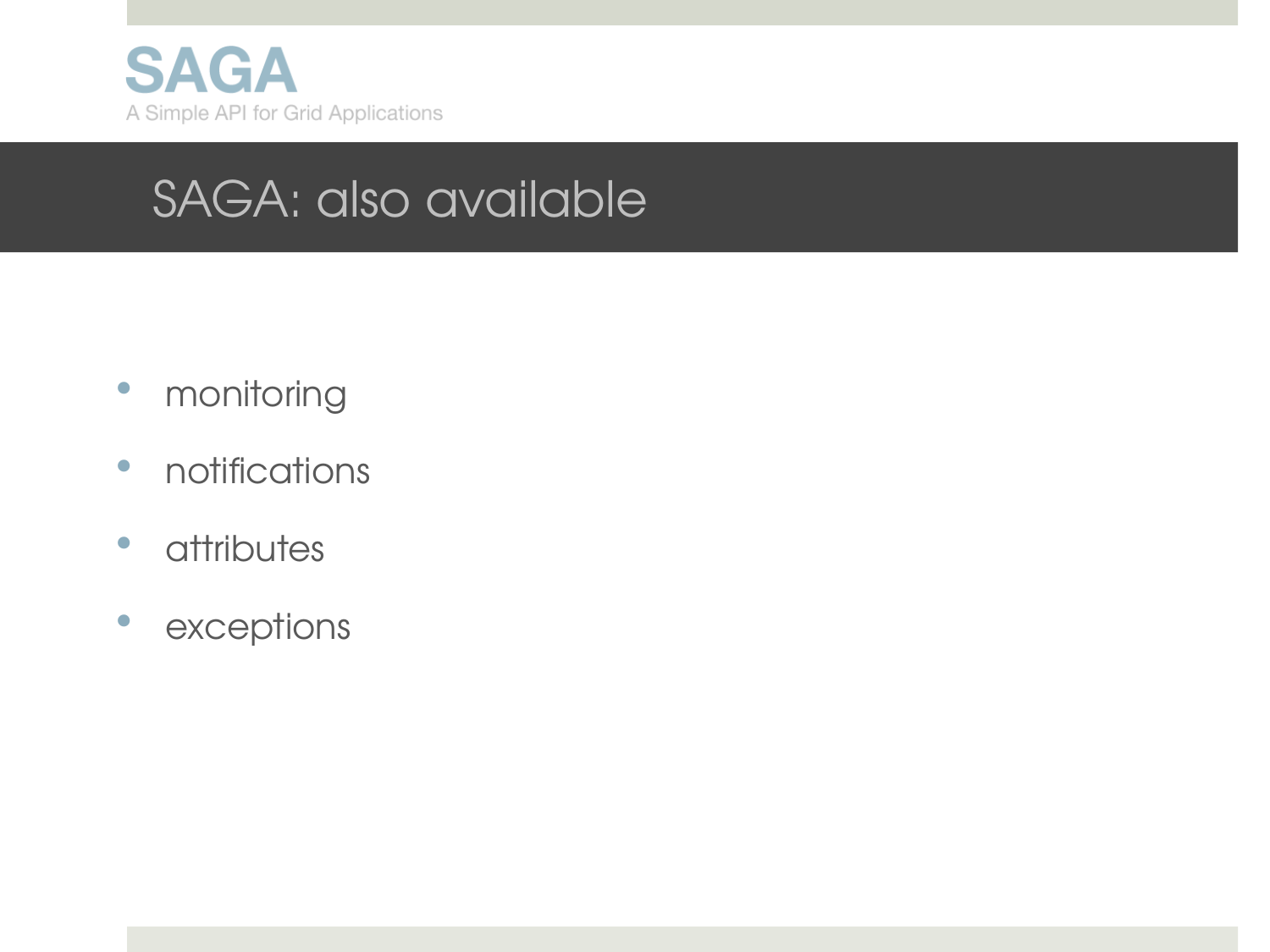

# SAGA: also available

monitoring
notifications
attributes
exceptions